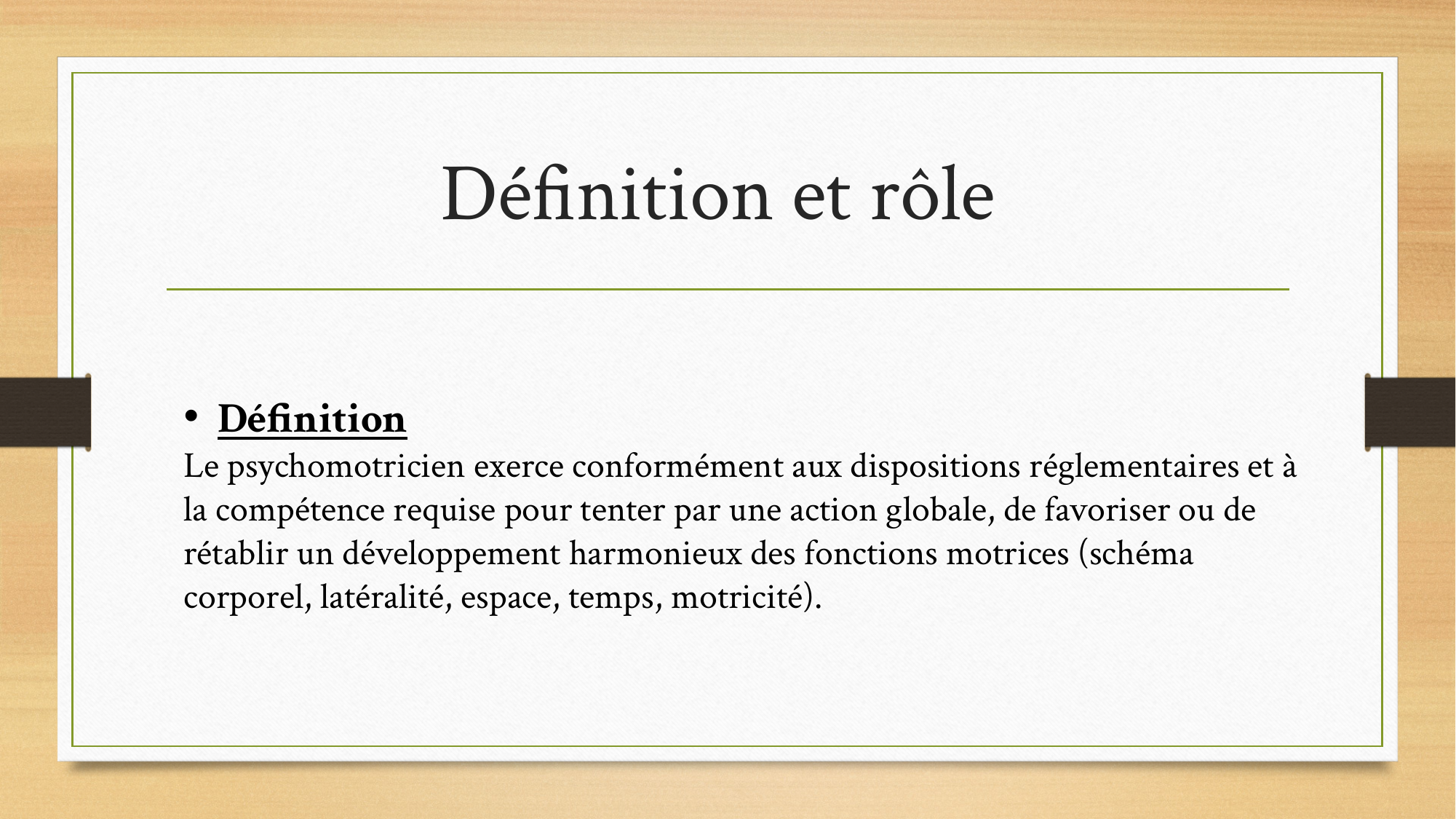

# Définition et rôle
Définition
Le psychomotricien exerce conformément aux dispositions réglementaires et à la compétence requise pour tenter par une action globale, de favoriser ou de rétablir un développement harmonieux des fonctions motrices (schéma corporel, latéralité, espace, temps, motricité).